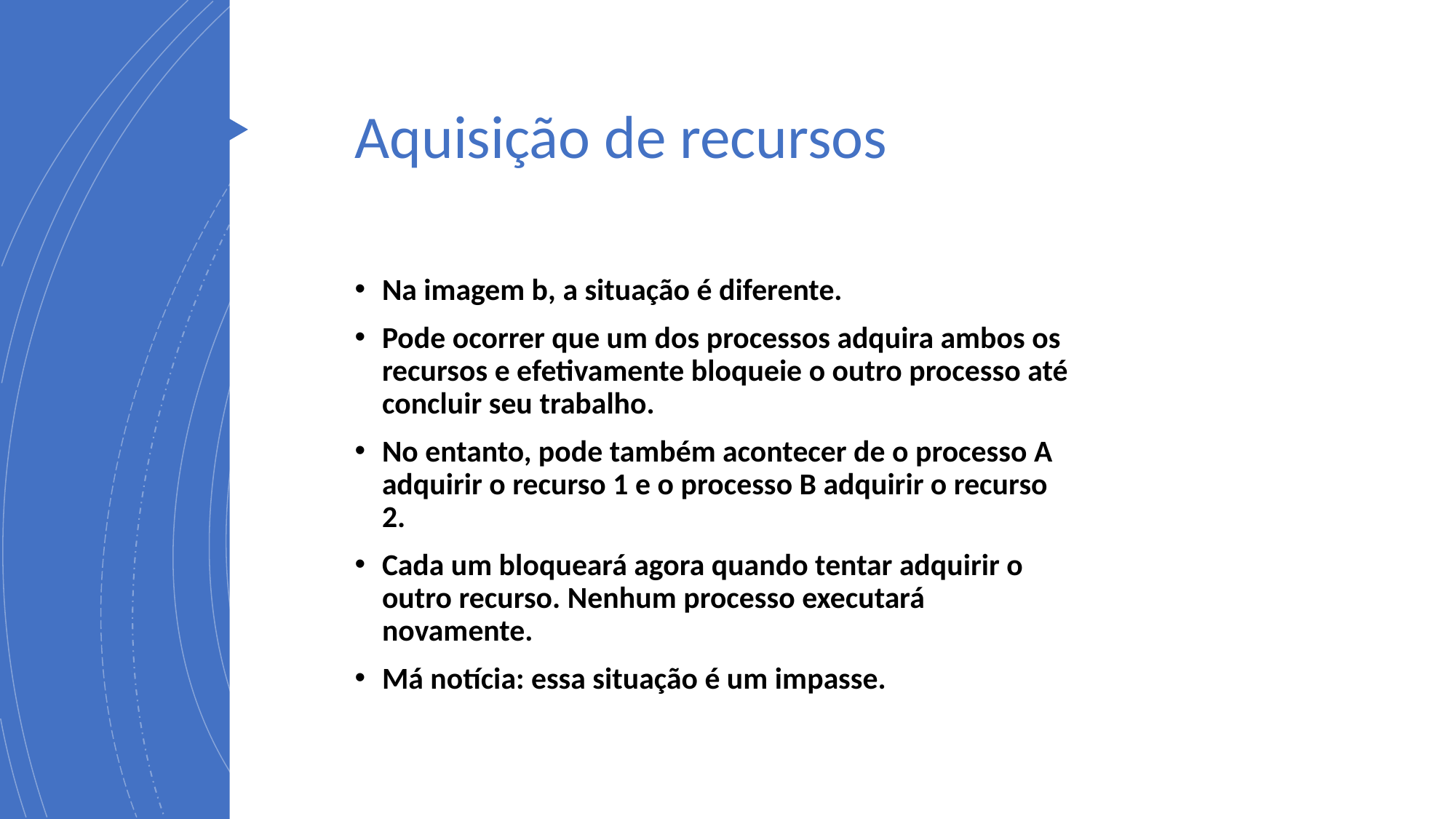

# Aquisição de recursos

Na imagem b, a situação é diferente.
Pode ocorrer que um dos processos adquira ambos os recursos e efetivamente bloqueie o outro processo até concluir seu trabalho.
No entanto, pode também acontecer de o processo A adquirir o recurso 1 e o processo B adquirir o recurso 2.
Cada um bloqueará agora quando tentar adquirir o outro recurso. Nenhum processo executará novamente.
Má notícia: essa situação é um impasse.